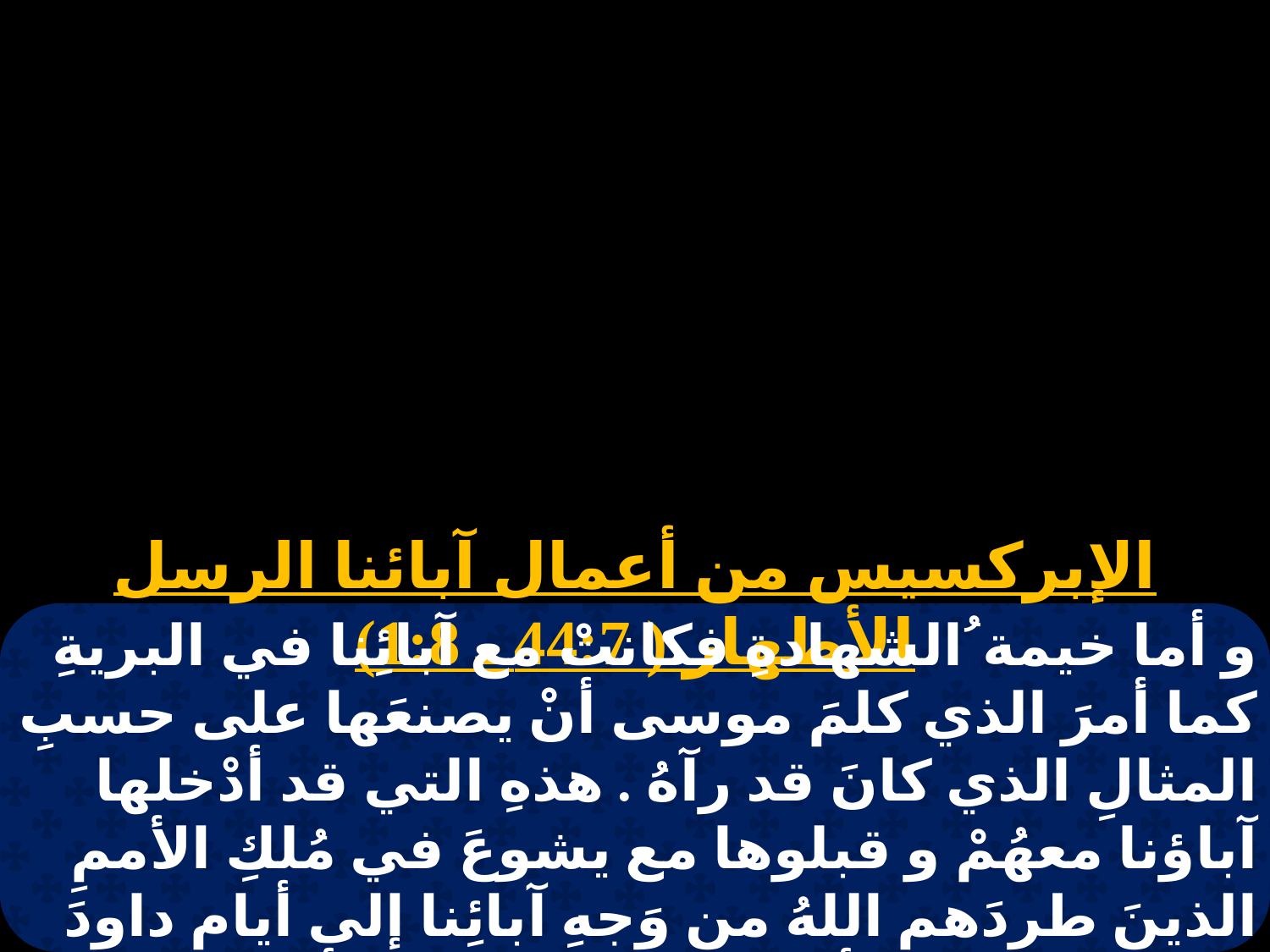

الإبركسيس من أعمال آبائنا الرسل الأطهار ( 44:7 ـ 1:8)
و أما خيمة ُالشهادةِ فكانتْ مع آبائِنا في البريةِ كما أمرَ الذي كلمَ موسى أنْ يصنعَها على حسبِ المثالِ الذي كانَ قد رآهُ . هذهِ التي قد أدْخلها آباؤنا معهُمْ و قبلوها مع يشوعَ في مُلكِ الأممِ الذينَ طردَهم اللهُ من وَجهِ آبائِنا إلى أيامِ داودَ الذي وَجدَ نعمة أمامَ اللهِ . و التمسَ أن يصنعَ مَسكناً لإلهِ يعقوبَ . و لكنْ سُليمانَ بنى لهُ بيتاً .